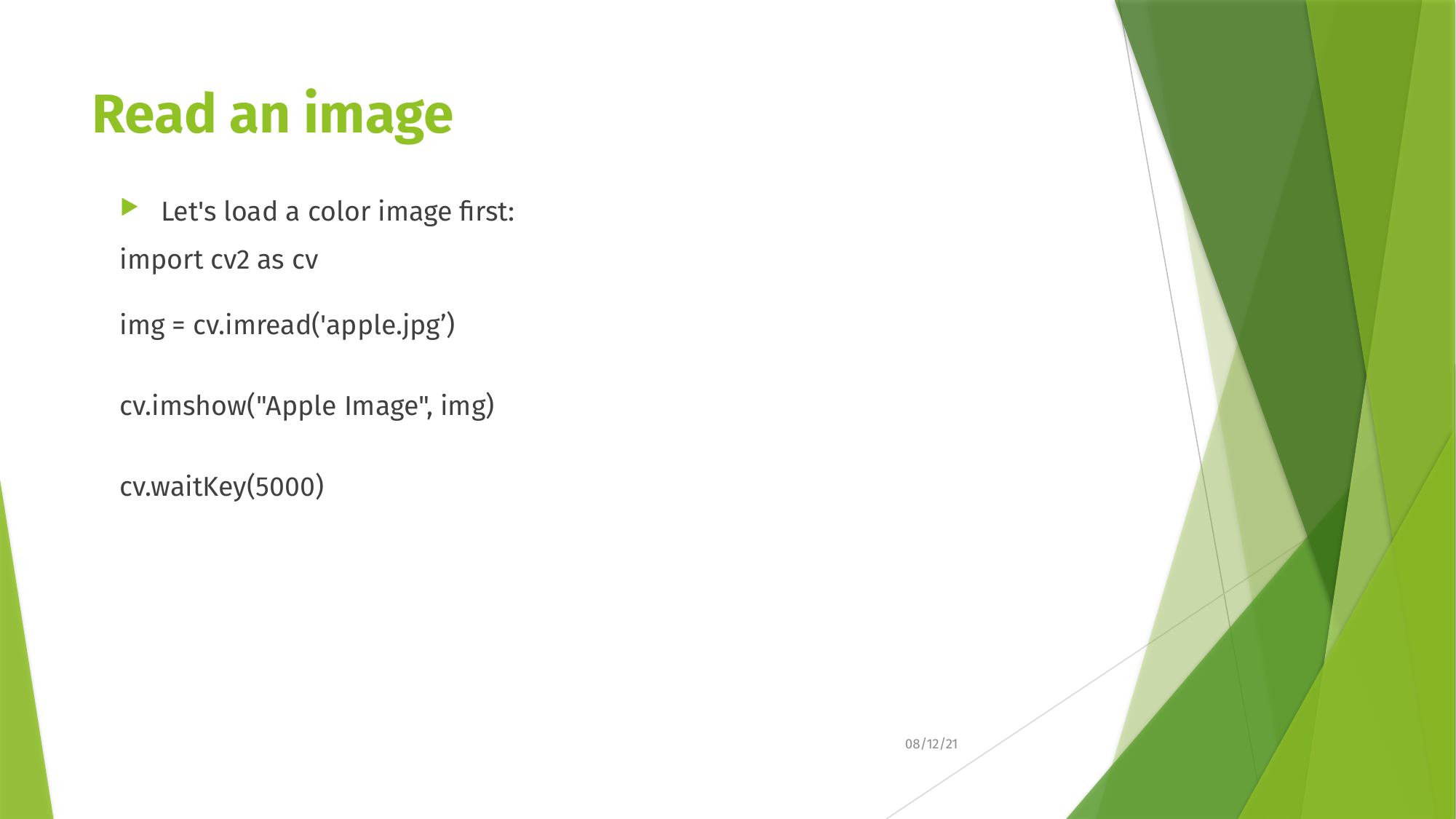

# Read an image
Let's load a color image first:
import cv2 as cv
img = cv.imread('apple.jpg’)
cv.imshow("Apple Image", img)
cv.waitKey(5000)
08/12/21